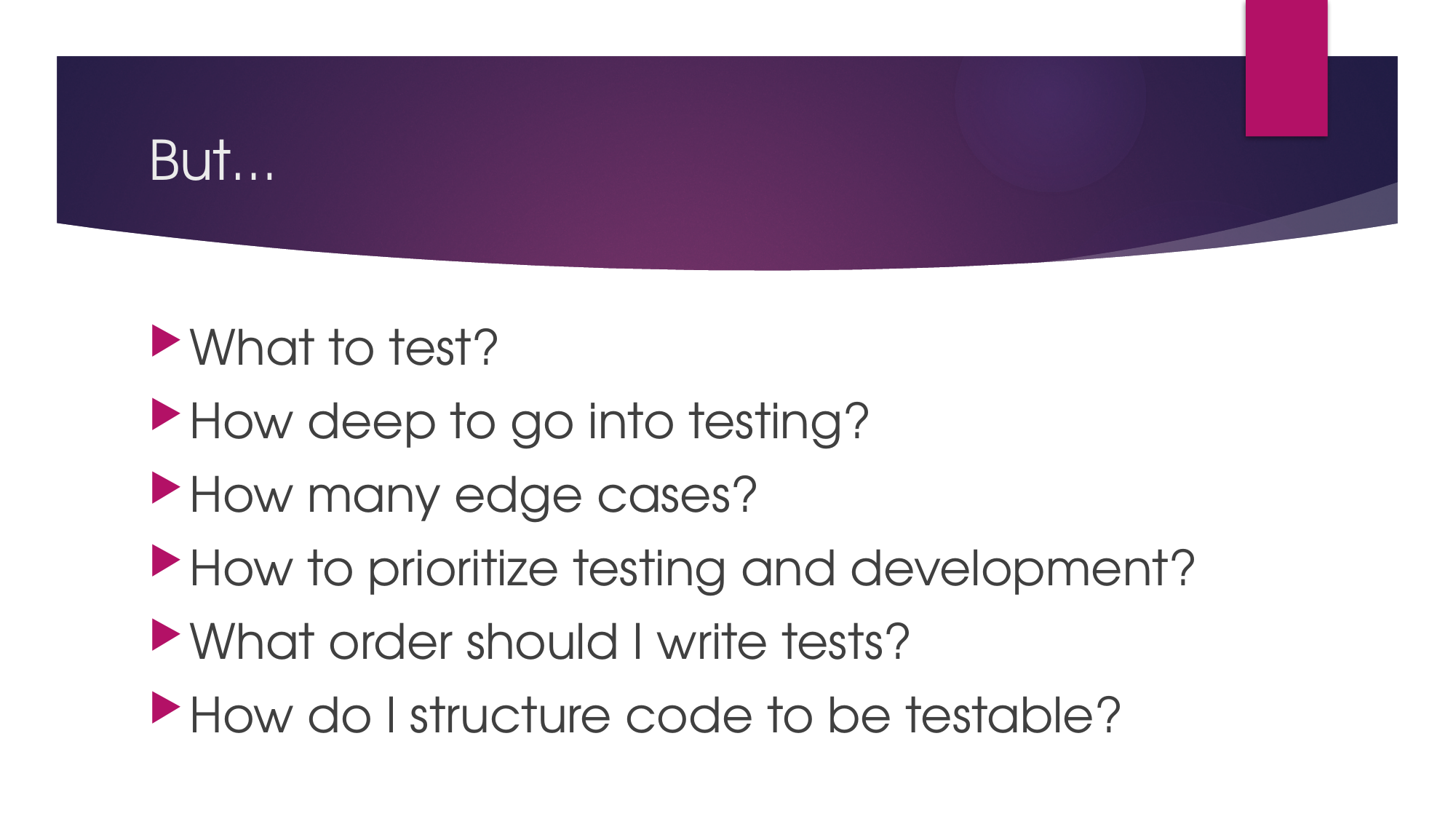

# But…
What to test?
How deep to go into testing?
How many edge cases?
How to prioritize testing and development?
What order should I write tests?
How do I structure code to be testable?